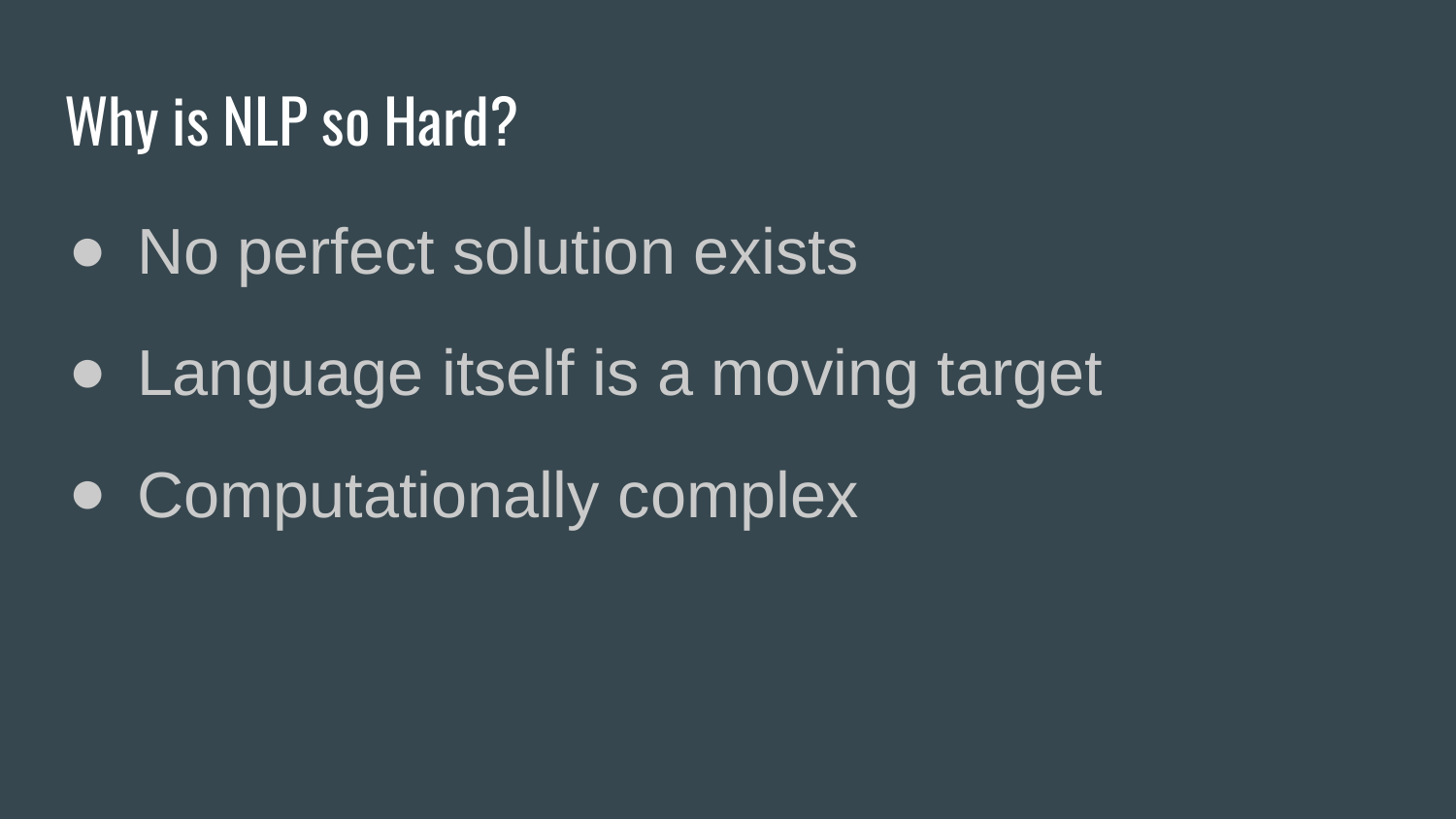

# Why is NLP so Hard?
No perfect solution exists
Language itself is a moving target
Computationally complex